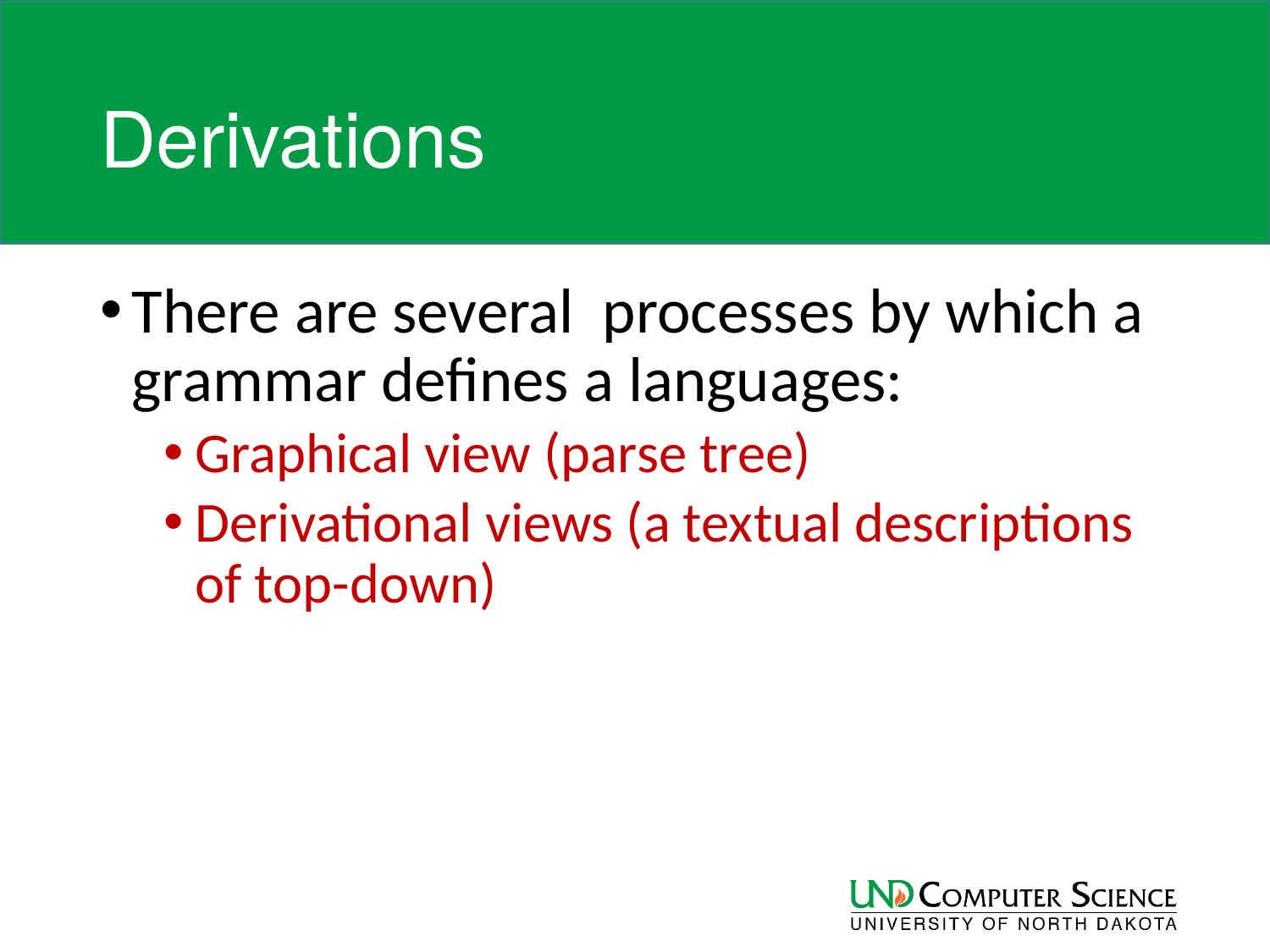

# Derivations
There are several  processes by which a grammar defines a languages:
Graphical view (parse tree)
Derivational views (a textual descriptions of top-down)